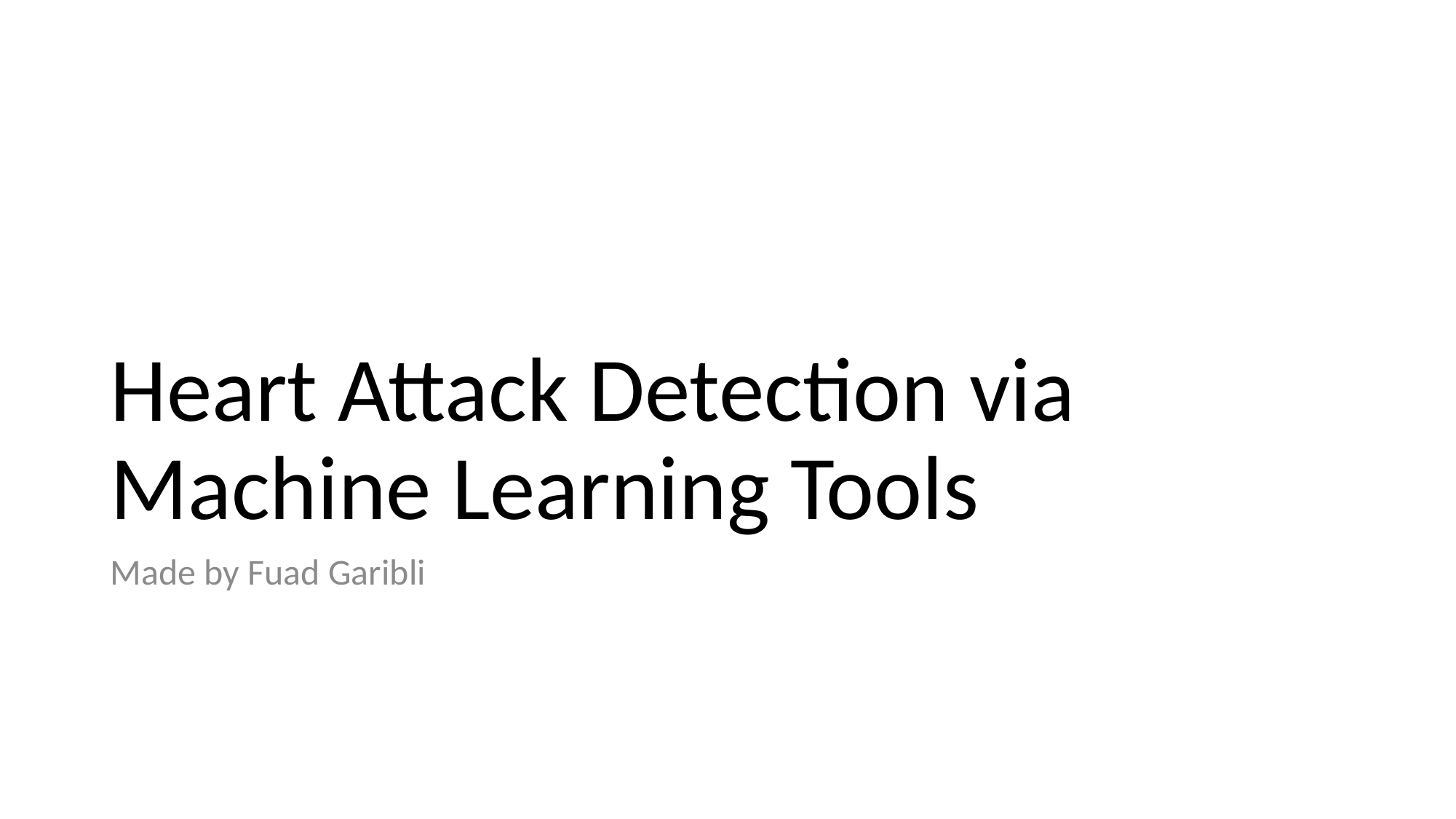

# Heart Attack Detection via Machine Learning Tools
Made by Fuad Garibli